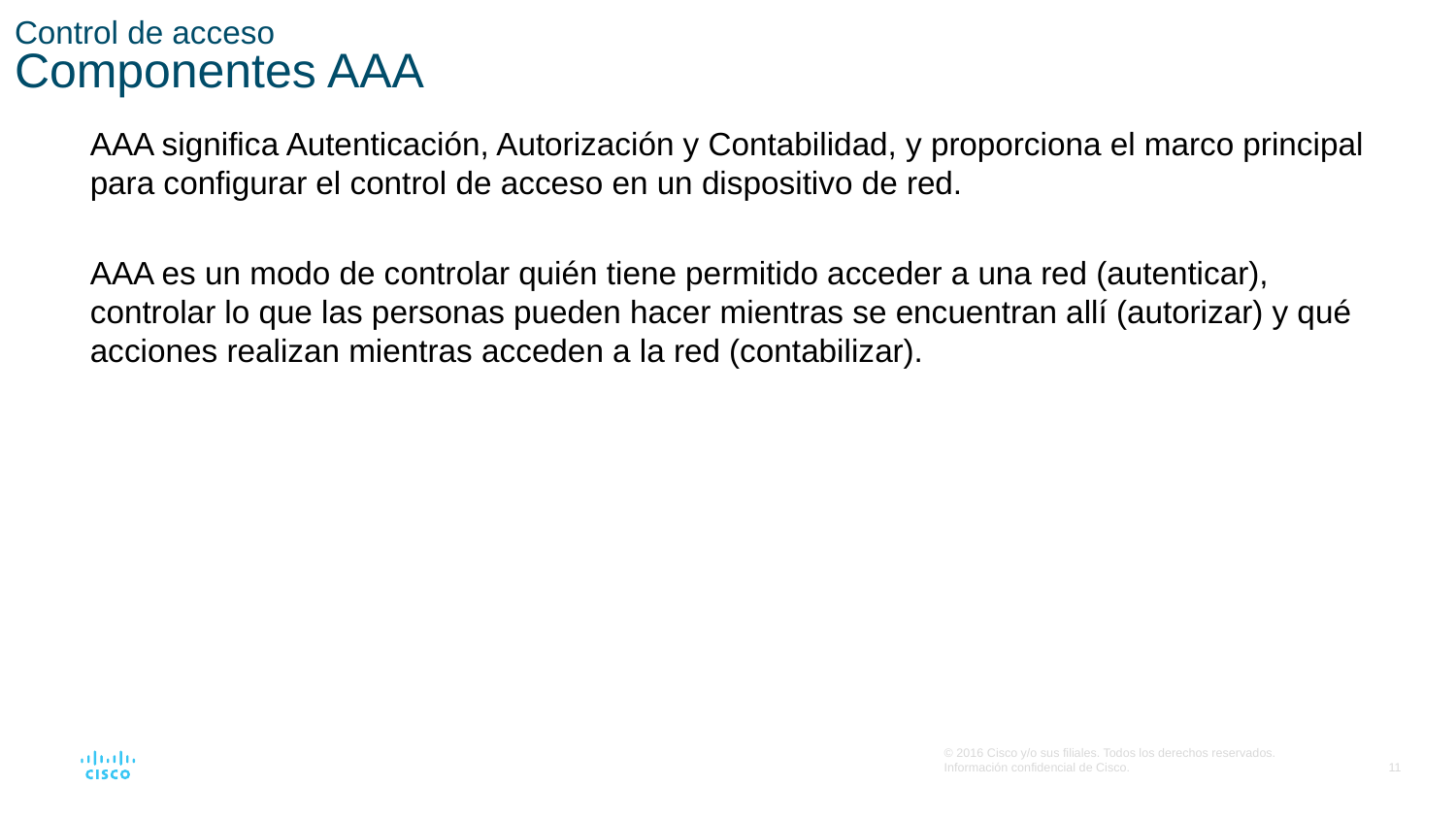

# Control de acceso Componentes AAA
AAA significa Autenticación, Autorización y Contabilidad, y proporciona el marco principal para configurar el control de acceso en un dispositivo de red.

AAA es un modo de controlar quién tiene permitido acceder a una red (autenticar), controlar lo que las personas pueden hacer mientras se encuentran allí (autorizar) y qué acciones realizan mientras acceden a la red (contabilizar).